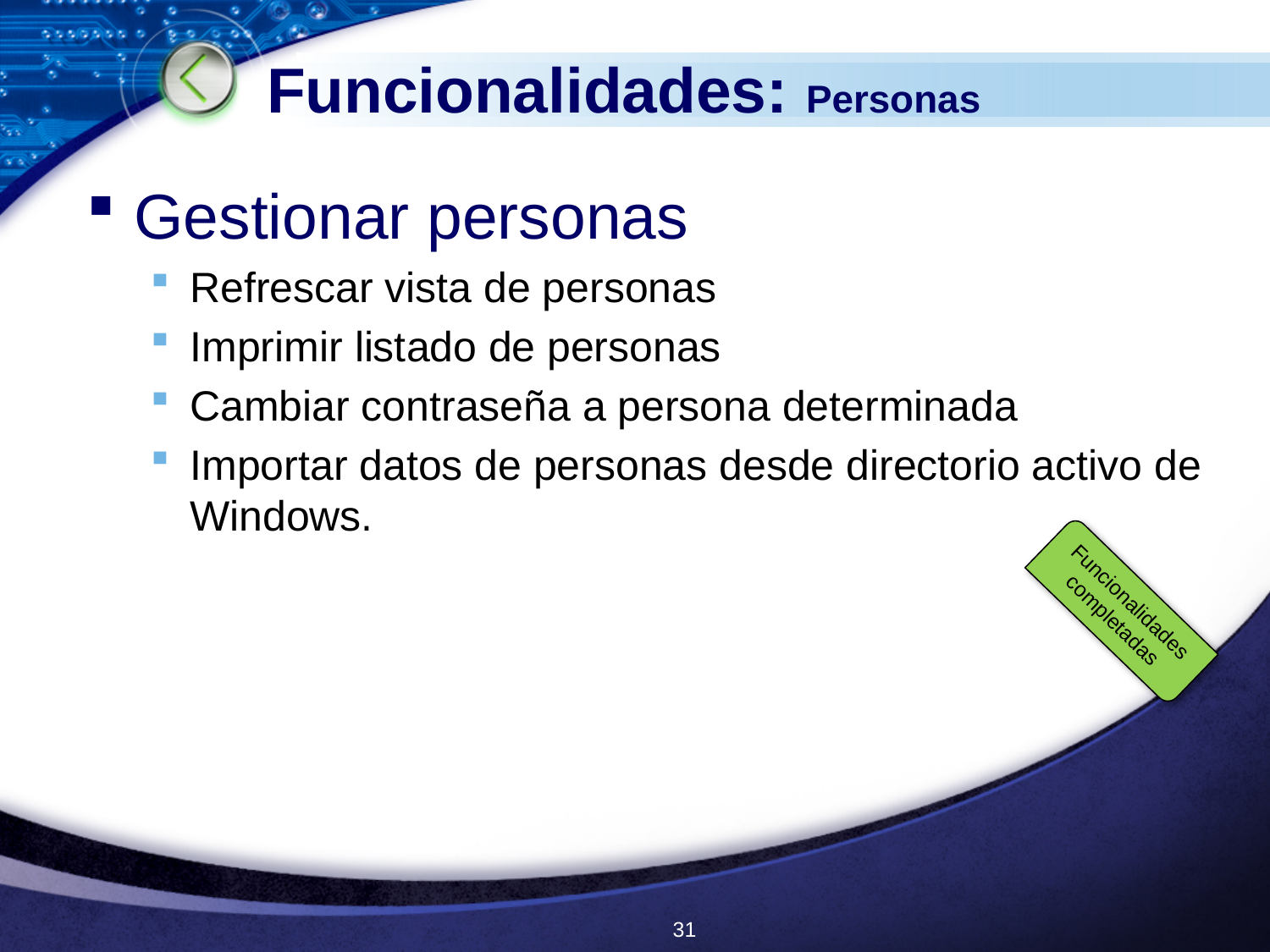

# Funcionalidades: Personas
Gestionar personas
Refrescar vista de personas
Imprimir listado de personas
Cambiar contraseña a persona determinada
Importar datos de personas desde directorio activo de Windows.
Funcionalidades
completadas
31